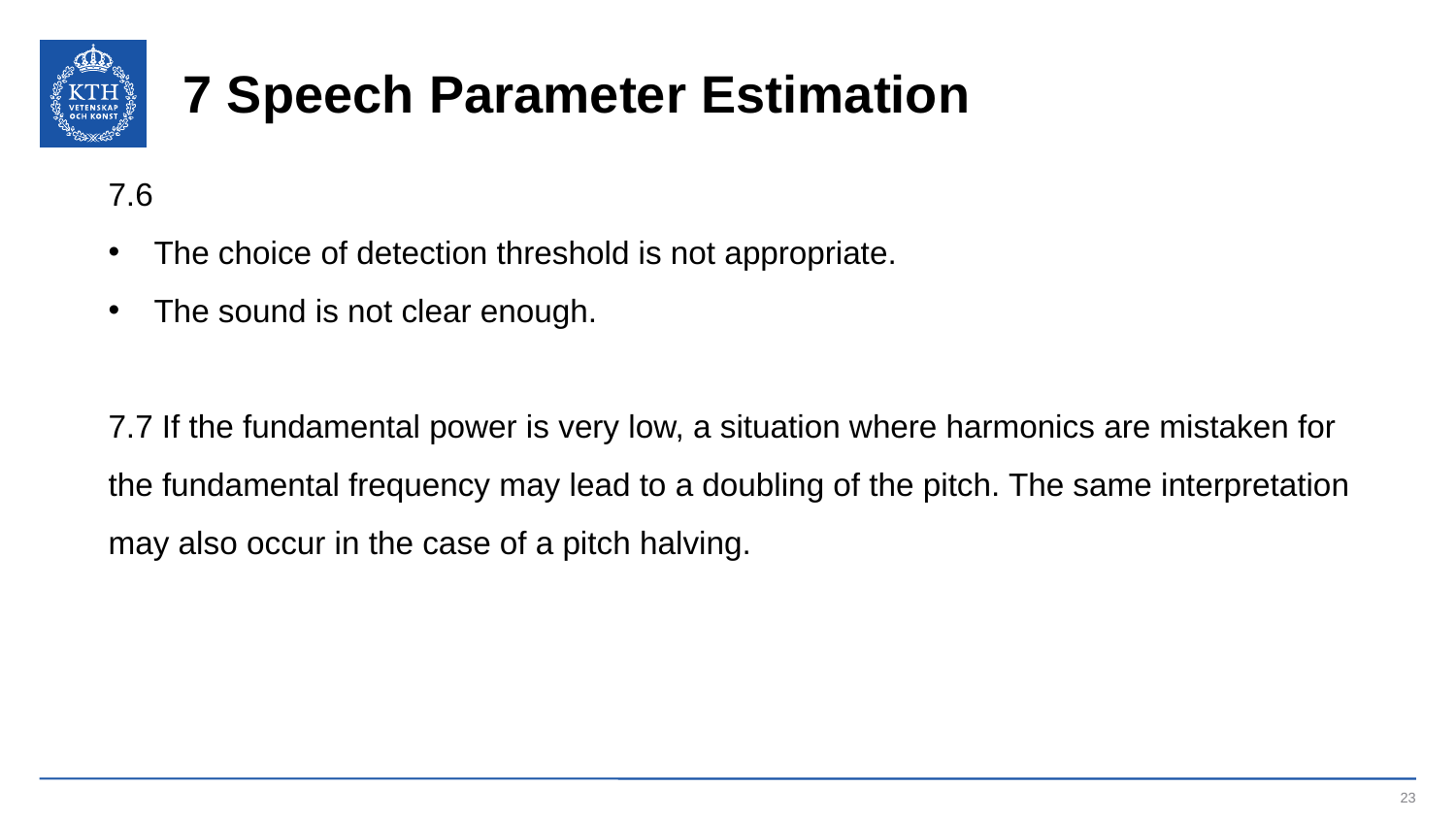

7 Speech Parameter Estimation
7.6
The choice of detection threshold is not appropriate.
The sound is not clear enough.

7.7 If the fundamental power is very low, a situation where harmonics are mistaken for the fundamental frequency may lead to a doubling of the pitch. The same interpretation may also occur in the case of a pitch halving.

23